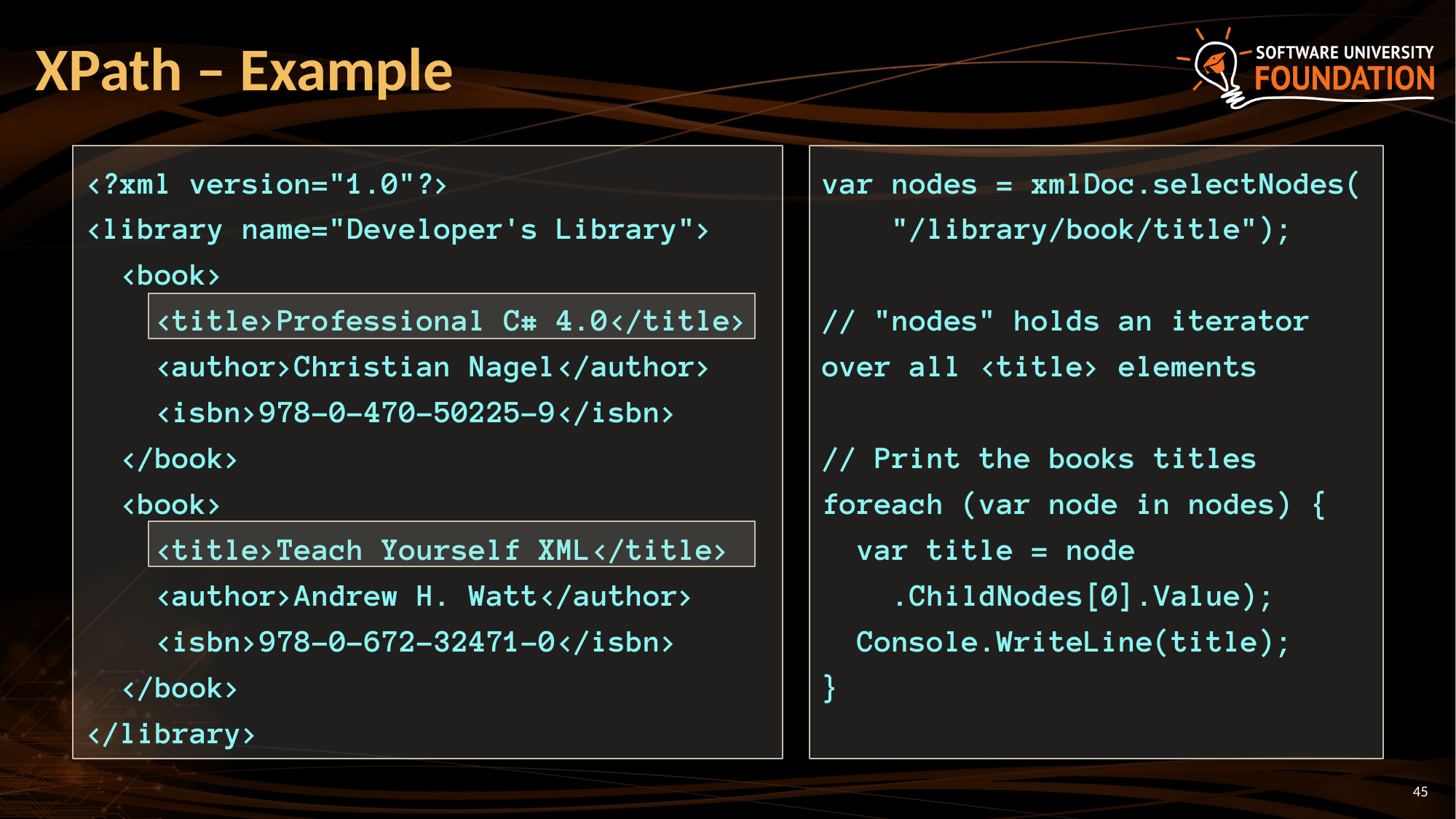

# XPath – Example
var nodes = xmlDoc.selectNodes(
    "/library/book/title");

// "nodes" holds an iterator over all <title> elements

// Print the books titles
foreach (var node in nodes) {
  var title = node
    .ChildNodes[0].Value);
  Console.WriteLine(title);
}

<?xml version="1.0"?>
<library name="Developer's Library">
  <book>
    <title>Professional C# 4.0</title>
    <author>Christian Nagel</author>
    <isbn>978-0-470-50225-9</isbn>
  </book>
  <book>
    <title>Teach Yourself XML</title>
    <author>Andrew H. Watt</author>
    <isbn>978-0-672-32471-0</isbn>
  </book>
</library>

45